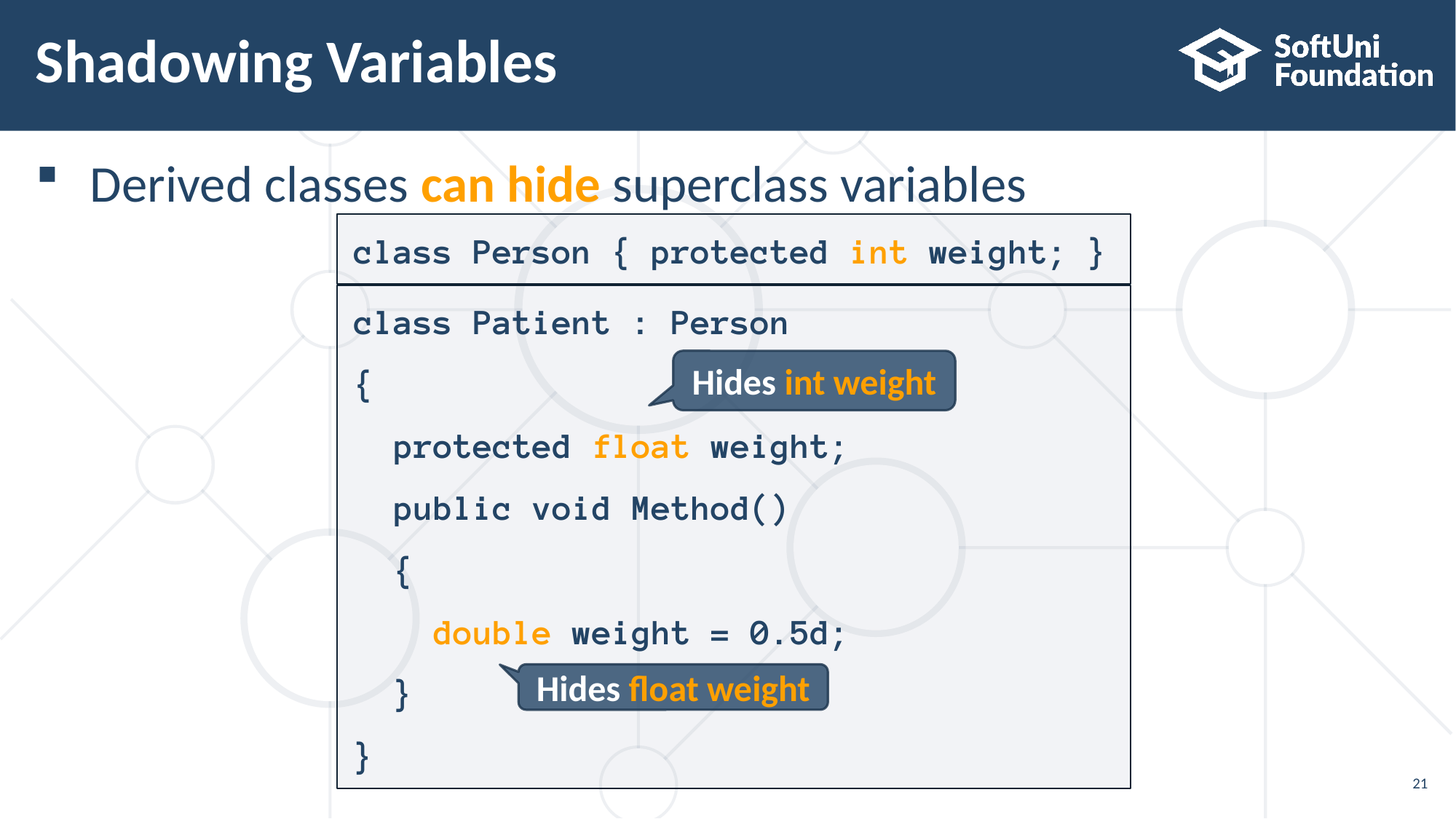

# Shadowing Variables
Derived classes can hide superclass variables
class Person { protected int weight; }
class Patient : Person
{
  protected float weight;
  public void Method()
  {
    double weight = 0.5d;
  }
}
Hides int weight
Hides float weight
21